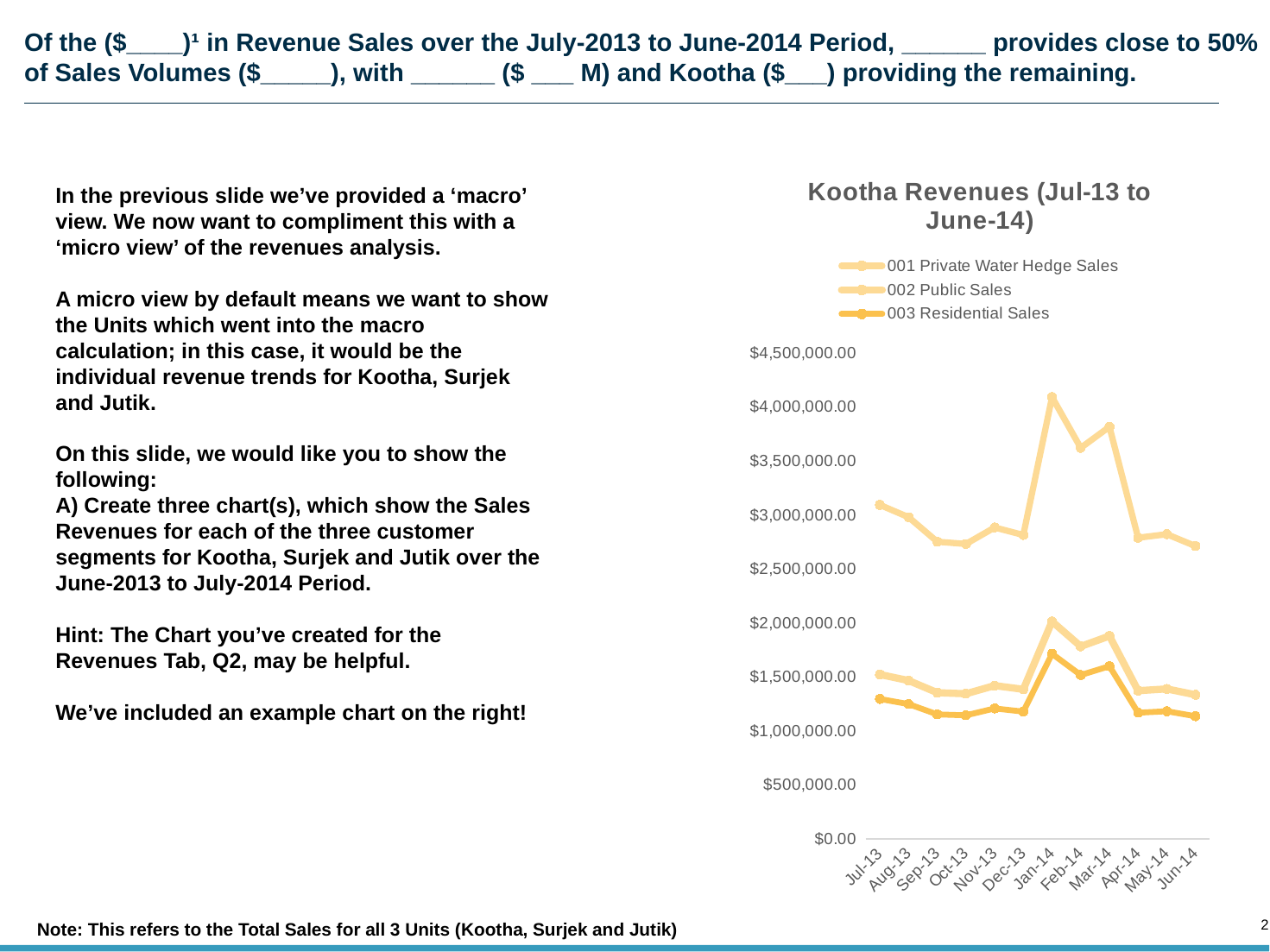

# Of the ($____)¹ in Revenue Sales over the July-2013 to June-2014 Period, ______ provides close to 50% of Sales Volumes ($_____), with ______ ($ ___ M) and Kootha ($___) providing the remaining.

### Chart: Kootha Revenues (Jul-13 to June-14)

| Category | 001 Private Water Hedge Sales | 002 Public Sales | 003 Residential Sales |
|---|---|---|---|
| 41456 | 3094536.9986999994 | 1523285.8376100748 | 1296758.36136 |
| 41487 | 2980521.810525 | 1467161.8612309312 | 1248980.56822 |
| 41518 | 2752413.741 | 1354875.66400725 | 1153392.4248 |
| 41548 | 2732151.9371999996 | 1344901.7910867 | 1144901.76416 |
| 41579 | 2885028.0122999996 | 1420155.039054675 | 1208964.11944 |
| 41609 | 2815308.3782250006 | 1385835.5491812564 | 1179748.2727800002 |
| 41640 | 4092821.3597249994 | 2014691.3143246307 | 1715087.04598 |
| 41671 | 3622839.5637 | 1783342.775231325 | 1518142.2933600002 |
| 41699 | 3818238.10095 | 1879527.7051926372 | 1600023.58516 |
| 41730 | 2789853.534825 | 1373305.4025176065 | 1169081.4812600003 |
| 41760 | 2822646.29115 | 1389447.6368185873 | 1182823.20772 |
| 41791 | 2712379.18035 | 1335168.6515272874 | 1136616.0374800002 |
In the previous slide we’ve provided a ‘macro’ view. We now want to compliment this with a ‘micro view’ of the revenues analysis.
A micro view by default means we want to show the Units which went into the macro calculation; in this case, it would be the individual revenue trends for Kootha, Surjek and Jutik.

On this slide, we would like you to show the following:
A) Create three chart(s), which show the Sales Revenues for each of the three customer segments for Kootha, Surjek and Jutik over the June-2013 to July-2014 Period.
Hint: The Chart you’ve created for the Revenues Tab, Q2, may be helpful.
We’ve included an example chart on the right!
Note: This refers to the Total Sales for all 3 Units (Kootha, Surjek and Jutik)